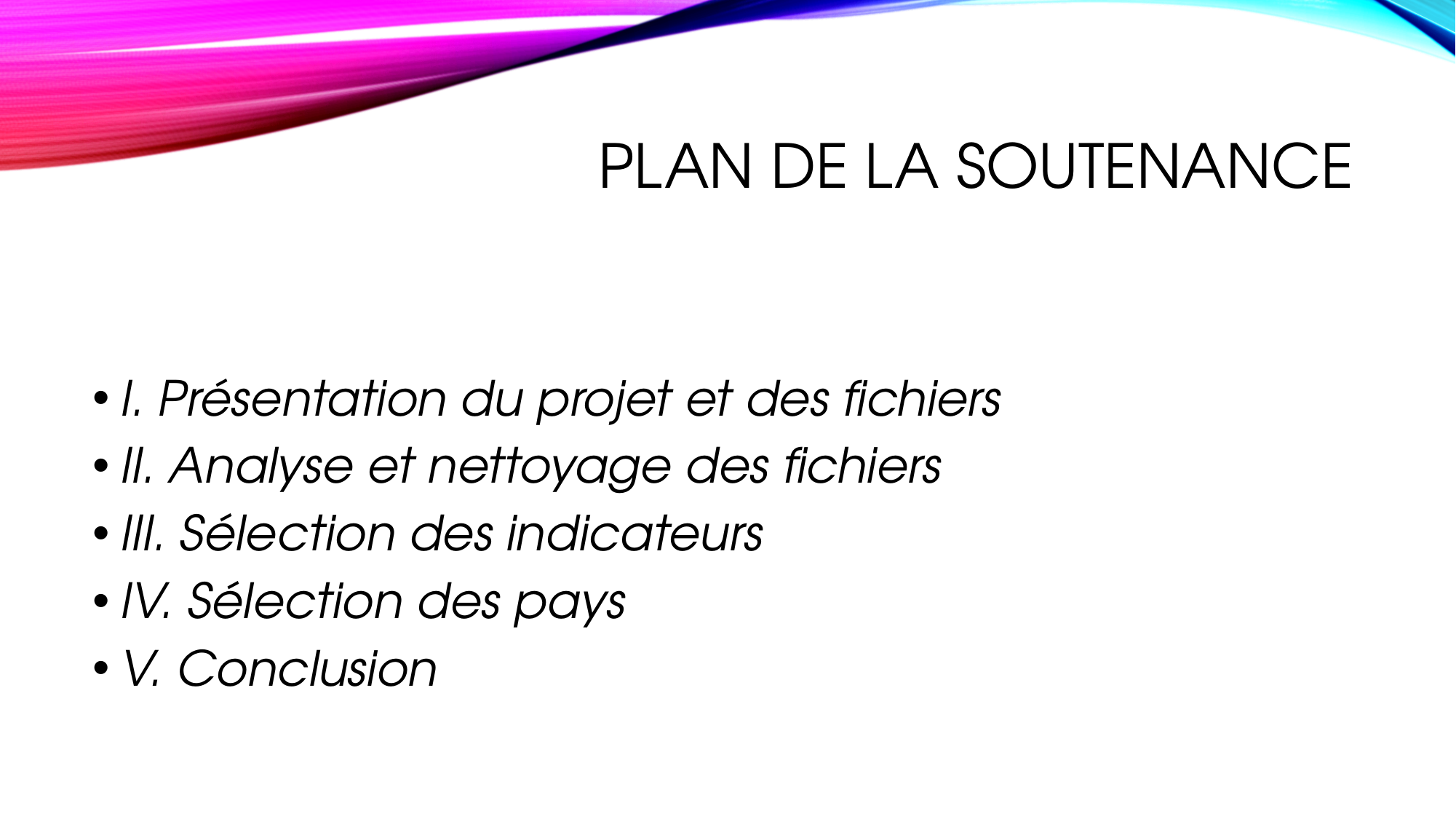

# PLAN DE LA SOUTENANCE

I. Présentation du projet et des fichiers
II. Analyse et nettoyage des fichiers
III. Sélection des indicateurs
IV. Sélection des pays
V. Conclusion